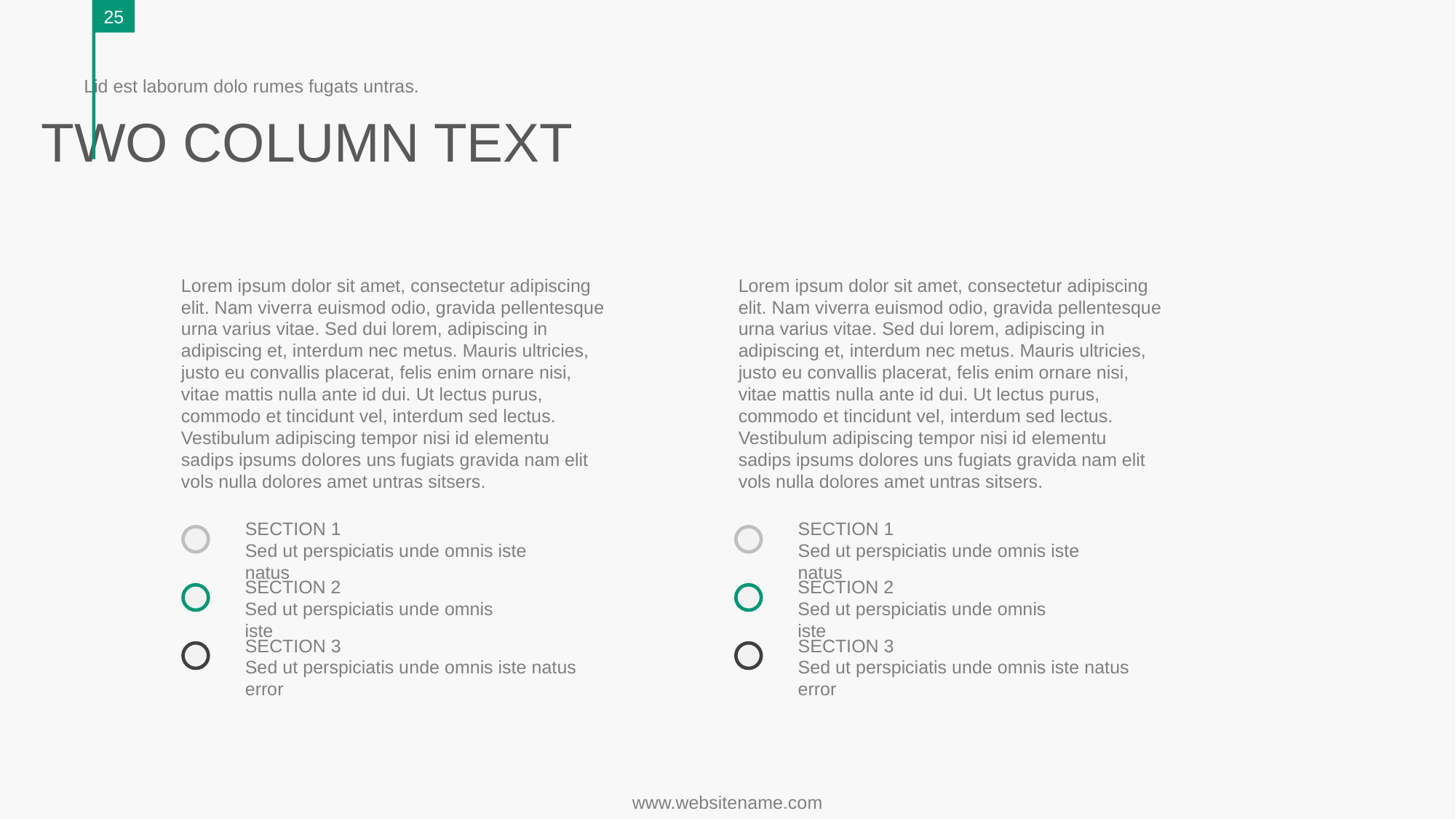

25

Lid est laborum dolo rumes fugats untras.
TWO COLUMN TEXT
Lorem ipsum dolor sit amet, consectetur adipiscing elit. Nam viverra euismod odio, gravida pellentesque urna varius vitae. Sed dui lorem, adipiscing in
adipiscing et, interdum nec metus. Mauris ultricies, justo eu convallis placerat, felis enim ornare nisi, vitae mattis nulla ante id dui. Ut lectus purus, commodo et tincidunt vel, interdum sed lectus. Vestibulum adipiscing tempor nisi id elementu sadips ipsums dolores uns fugiats gravida nam elit vols nulla dolores amet untras sitsers.
Lorem ipsum dolor sit amet, consectetur adipiscing elit. Nam viverra euismod odio, gravida pellentesque urna varius vitae. Sed dui lorem, adipiscing in
adipiscing et, interdum nec metus. Mauris ultricies, justo eu convallis placerat, felis enim ornare nisi, vitae mattis nulla ante id dui. Ut lectus purus, commodo et tincidunt vel, interdum sed lectus. Vestibulum adipiscing tempor nisi id elementu sadips ipsums dolores uns fugiats gravida nam elit vols nulla dolores amet untras sitsers.
SECTION 1
Sed ut perspiciatis unde omnis iste natus
SECTION 1
Sed ut perspiciatis unde omnis iste natus

SECTION 2
Sed ut perspiciatis unde omnis iste
SECTION 2
Sed ut perspiciatis unde omnis iste

SECTION 3
Sed ut perspiciatis unde omnis iste natus error
SECTION 3
Sed ut perspiciatis unde omnis iste natus error

www.websitename.com